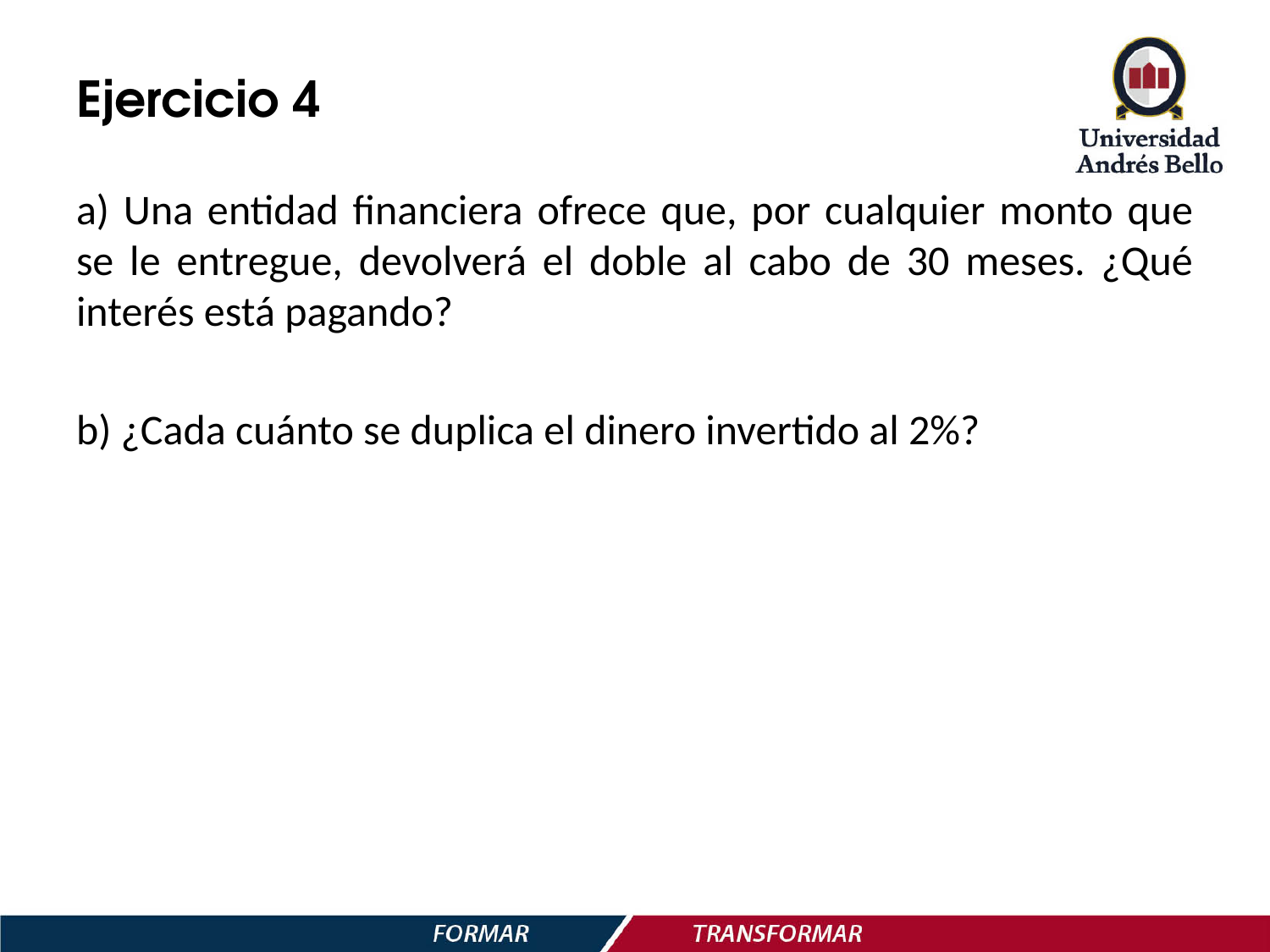

# Ejercicio 4
a) Una entidad financiera ofrece que, por cualquier monto que se le entregue, devolverá el doble al cabo de 30 meses. ¿Qué interés está pagando?

b) ¿Cada cuánto se duplica el dinero invertido al 2%?